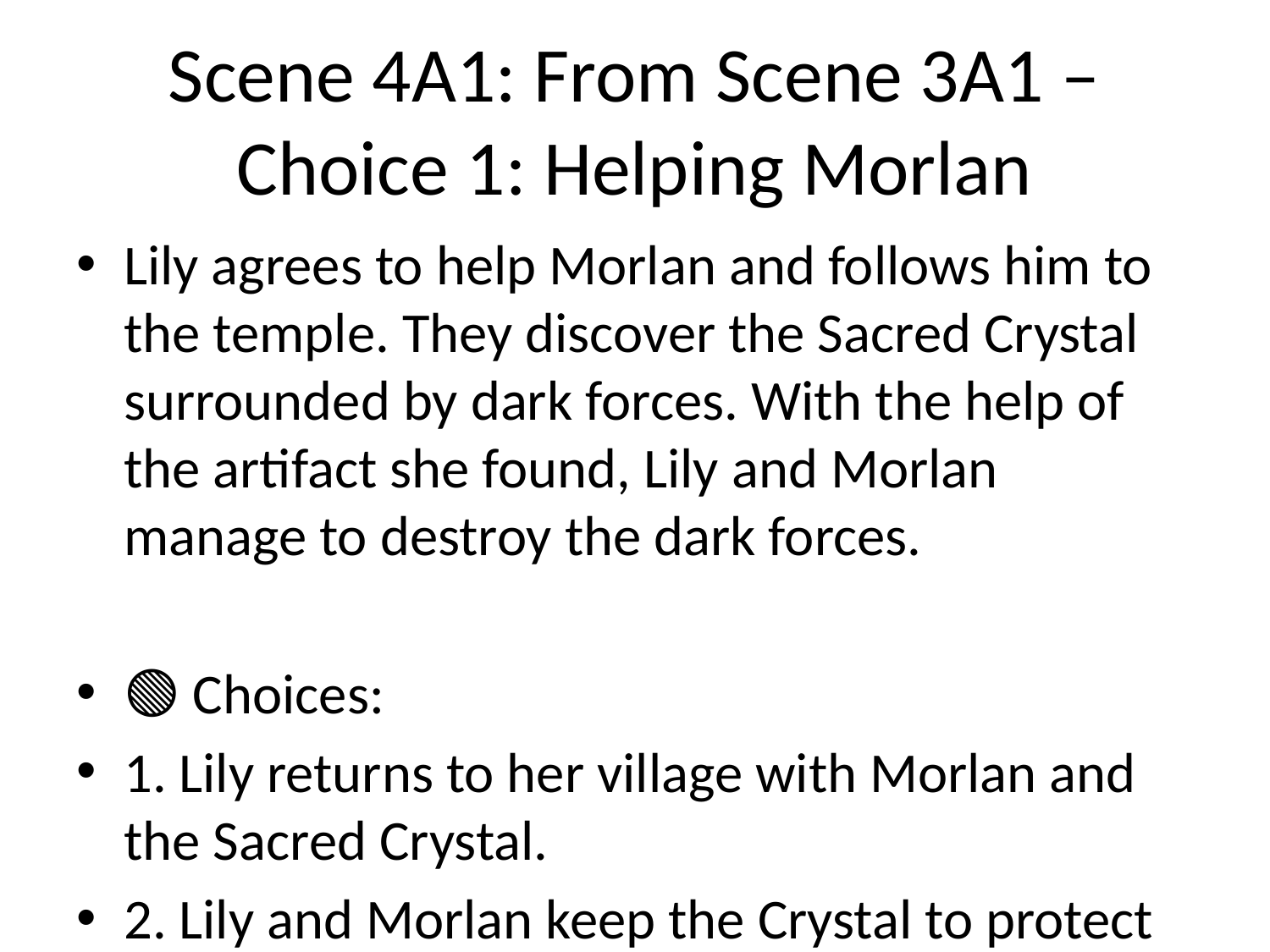

# Scene 4A1: From Scene 3A1 – Choice 1: Helping Morlan
Lily agrees to help Morlan and follows him to the temple. They discover the Sacred Crystal surrounded by dark forces. With the help of the artifact she found, Lily and Morlan manage to destroy the dark forces.

🟢 Choices:
1. Lily returns to her village with Morlan and the Sacred Crystal.
2. Lily and Morlan keep the Crystal to protect it from future threats.